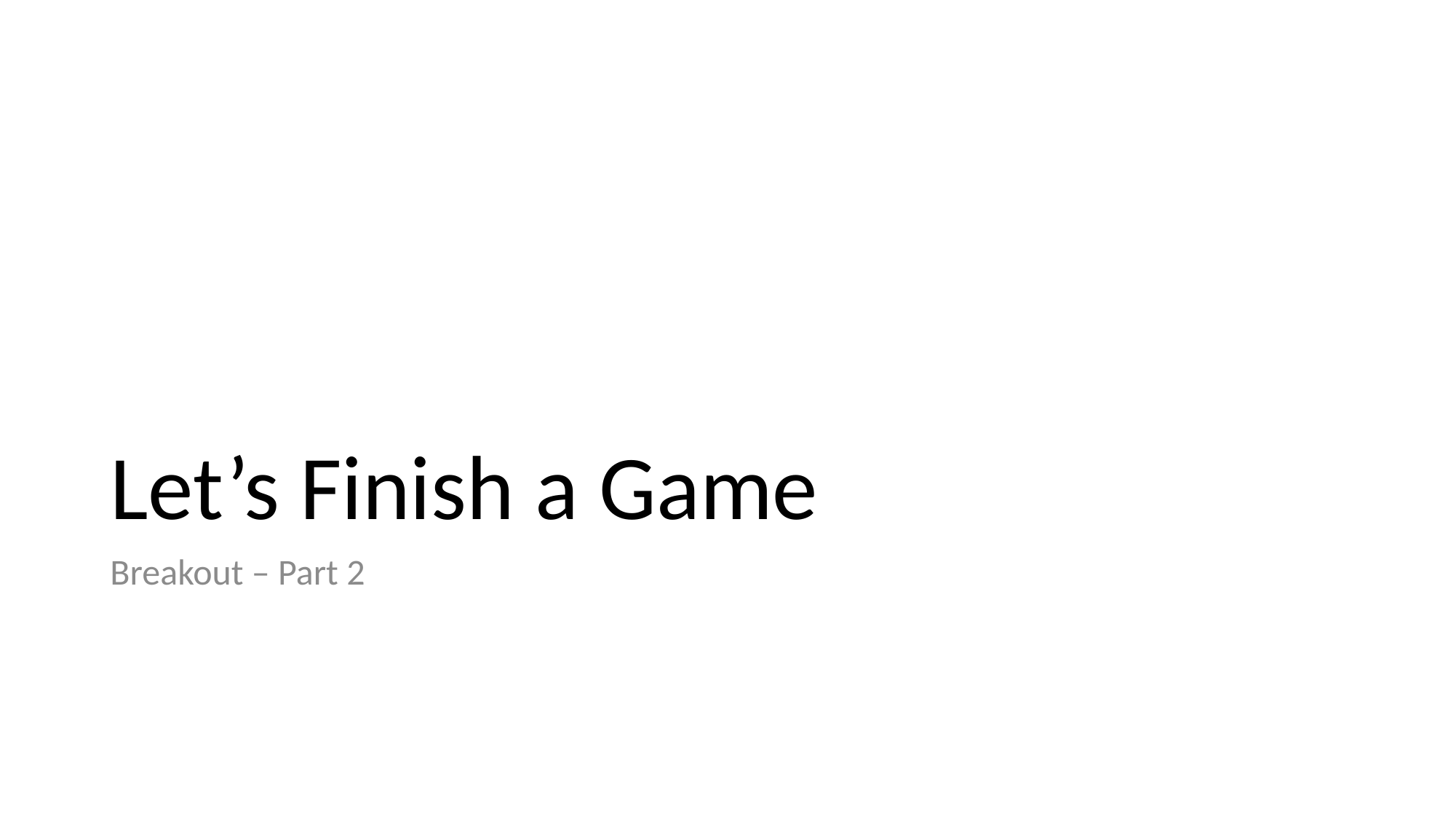

# Let’s Finish a Game
Breakout – Part 2